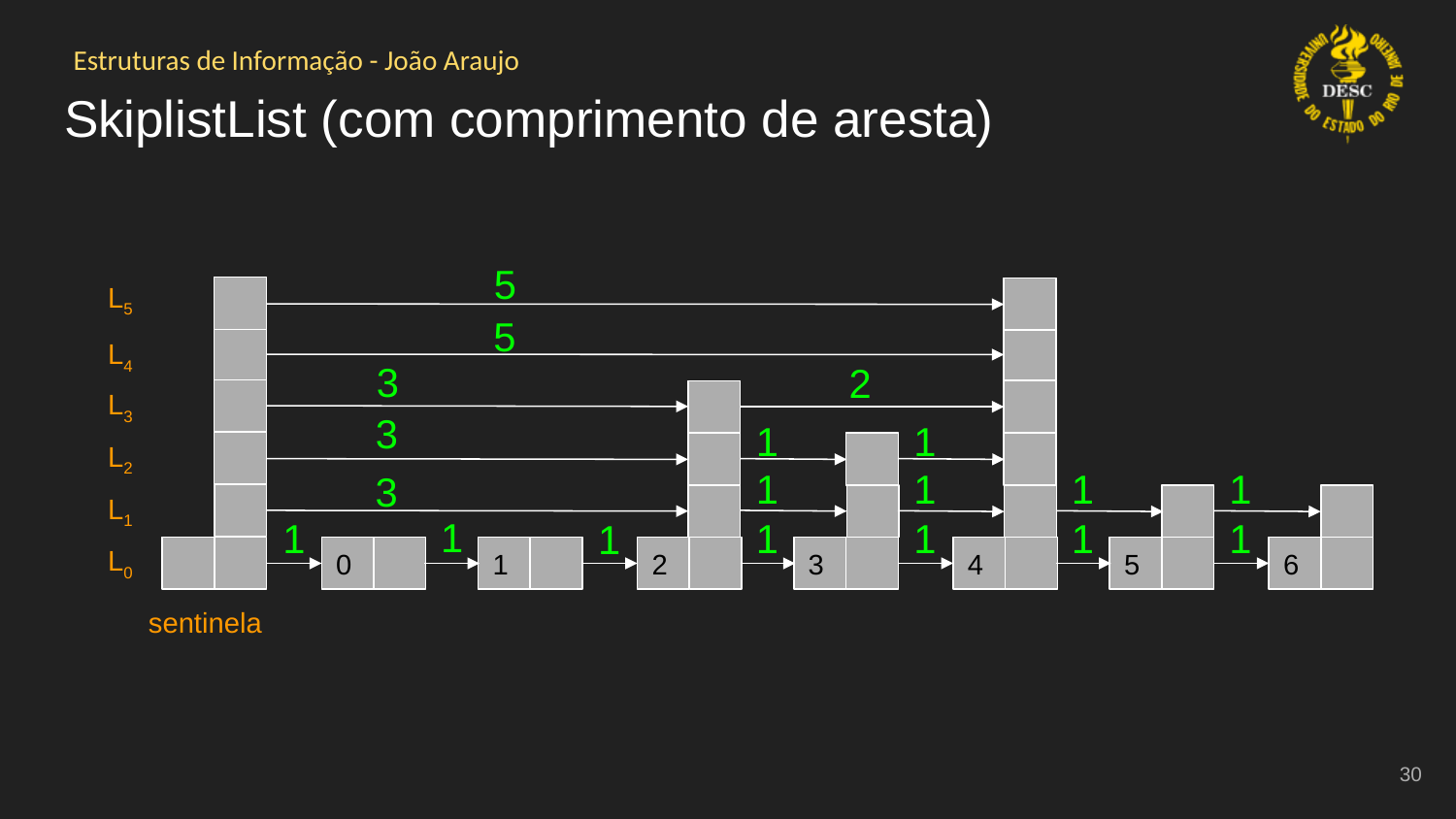

# SkiplistList (com comprimento de aresta)
5
L5

5
L4

3
2
L3

3
1
1
L2

1
1
1
1
3
L1

1
1
1
1
1
1
1
L0

0

1

2

3

4

5

6

sentinela
30